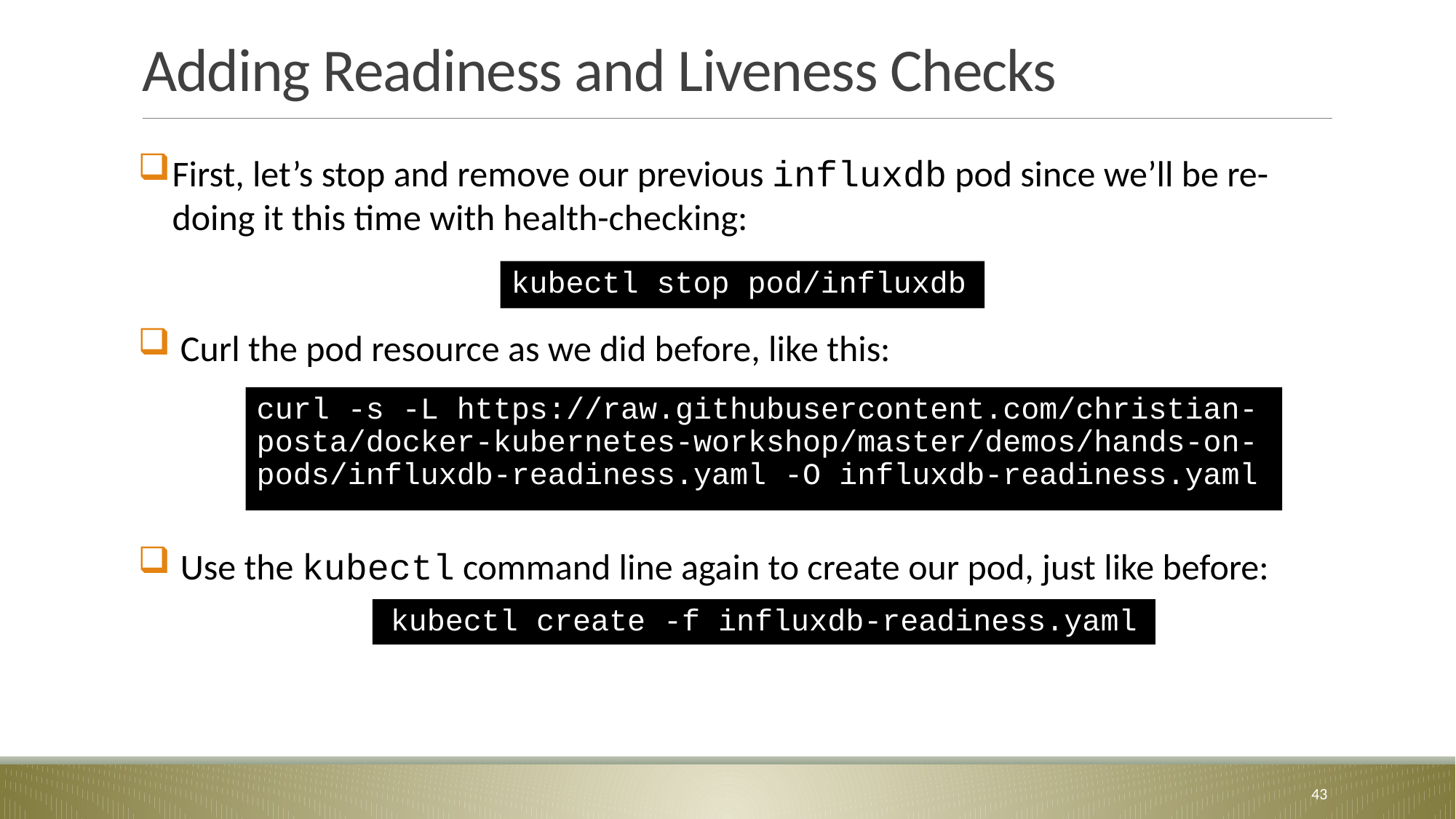

# Adding Readiness and Liveness Checks
First, let’s stop and remove our previous influxdb pod since we’ll be re-doing it this time with health-checking:

 Curl the pod resource as we did before, like this:

 Use the kubectl command line again to create our pod, just like before:

kubectl stop pod/influxdb
curl -s -L https://raw.githubusercontent.com/christian-posta/docker-kubernetes-workshop/master/demos/hands-on-pods/influxdb-readiness.yaml -O influxdb-readiness.yaml
 kubectl create -f influxdb-readiness.yaml

43